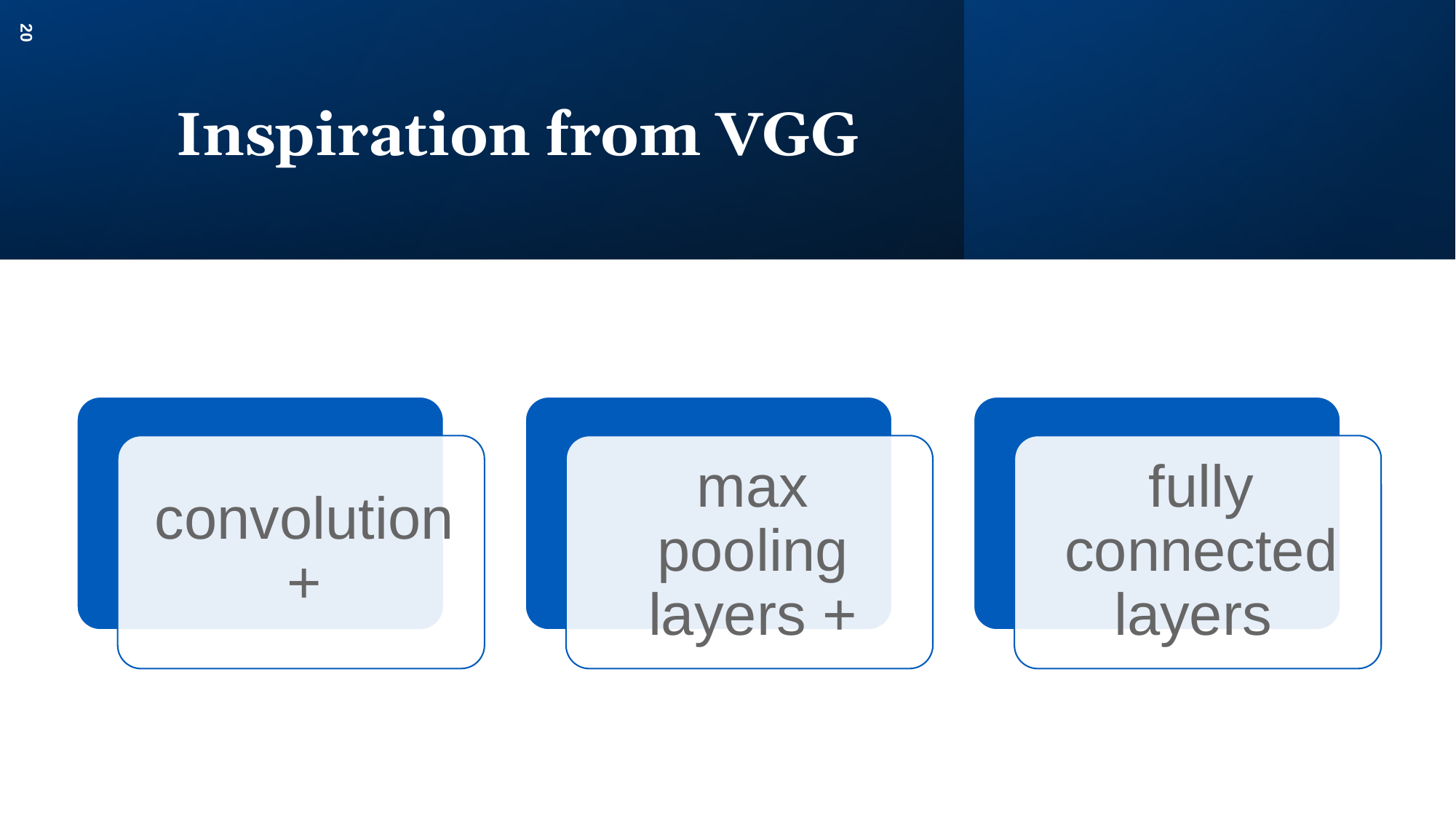

# Inspiration from VGG
20
convolution +
max pooling layers +
fully connected layers